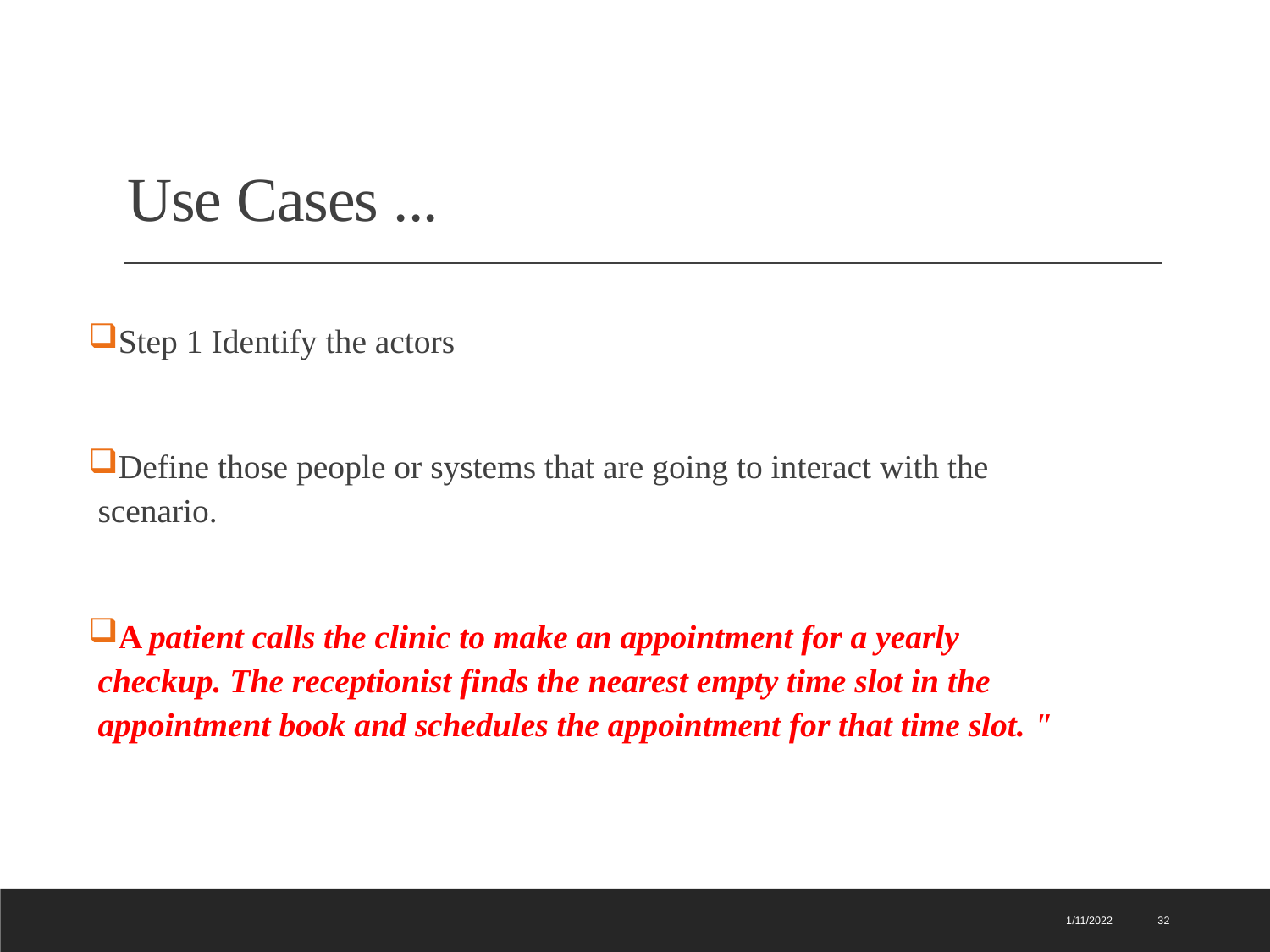

# Use Cases ...
Step 1 Identify the actors

Define those people or systems that are going to interact with the scenario.

A patient calls the clinic to make an appointment for a yearly checkup. The receptionist finds the nearest empty time slot in the appointment book and schedules the appointment for that time slot. "

1/11/2022
32